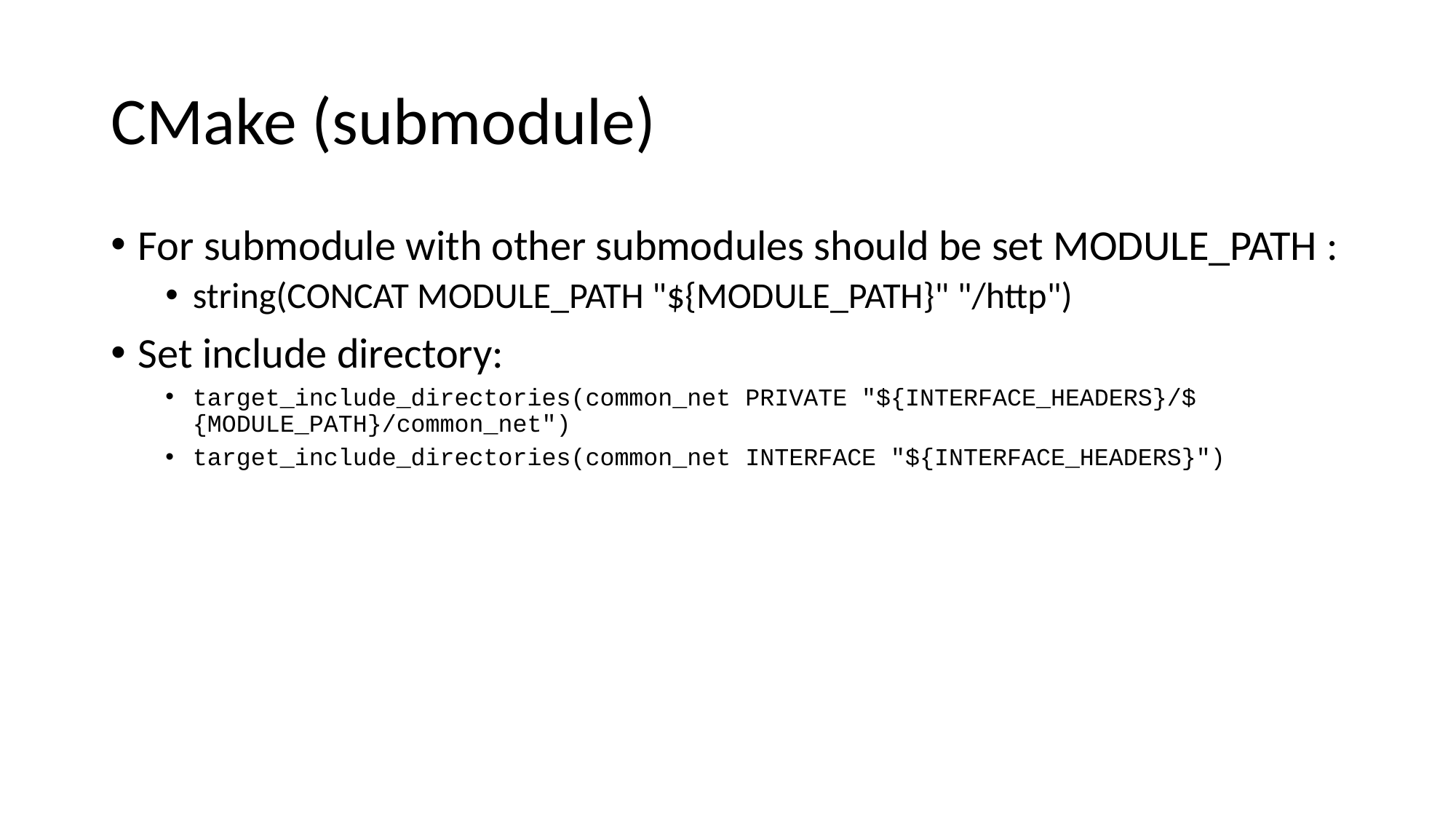

# CMake (submodule)
For submodule with other submodules should be set MODULE_PATH :
string(CONCAT MODULE_PATH "${MODULE_PATH}" "/http")
Set include directory:
target_include_directories(common_net PRIVATE "${INTERFACE_HEADERS}/${MODULE_PATH}/common_net")
target_include_directories(common_net INTERFACE "${INTERFACE_HEADERS}")